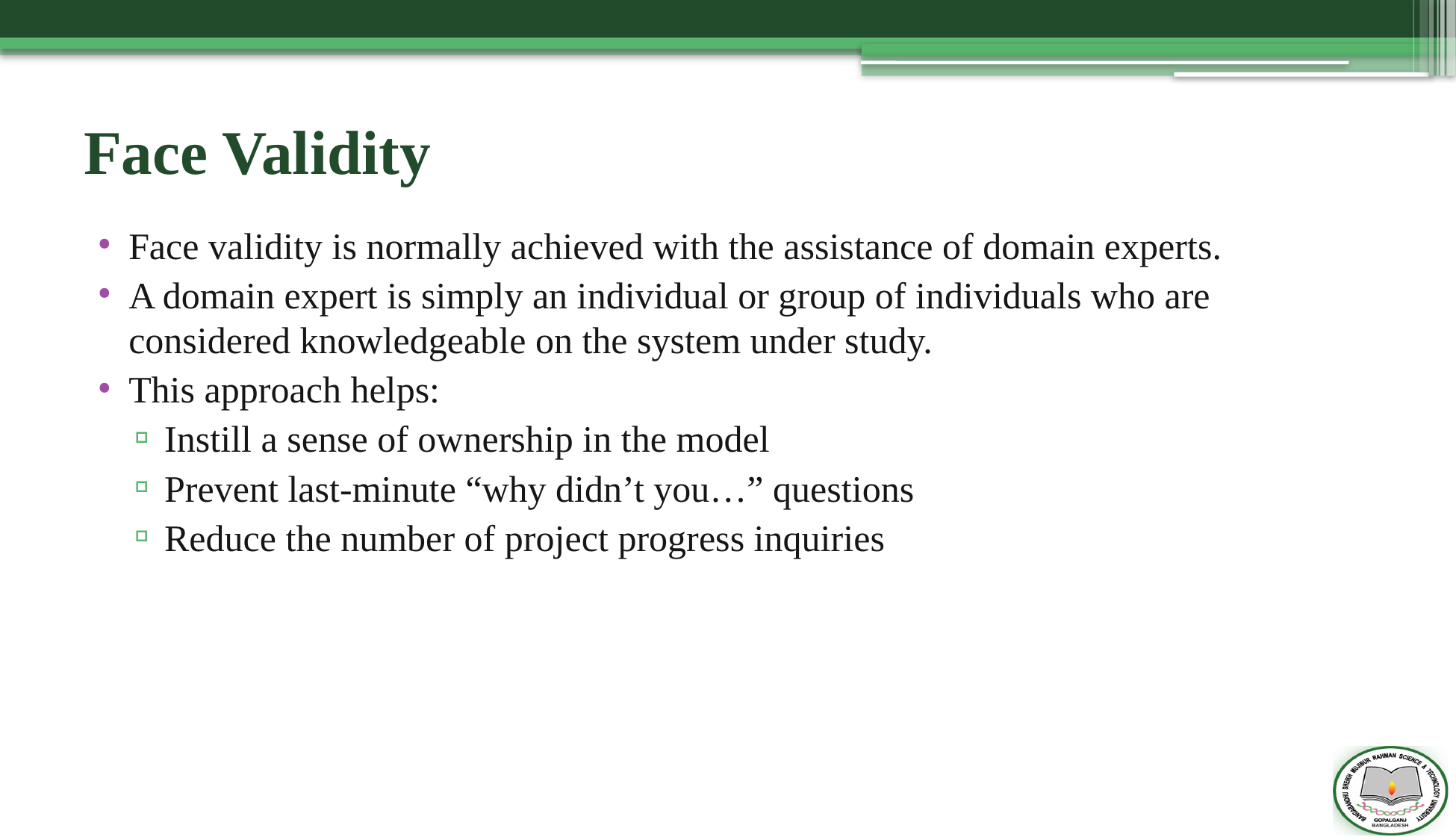

# Face Validity
Face validity is normally achieved with the assistance of domain experts.
A domain expert is simply an individual or group of individuals who are considered knowledgeable on the system under study.
This approach helps:
Instill a sense of ownership in the model
Prevent last-minute “why didn’t you…” questions
Reduce the number of project progress inquiries